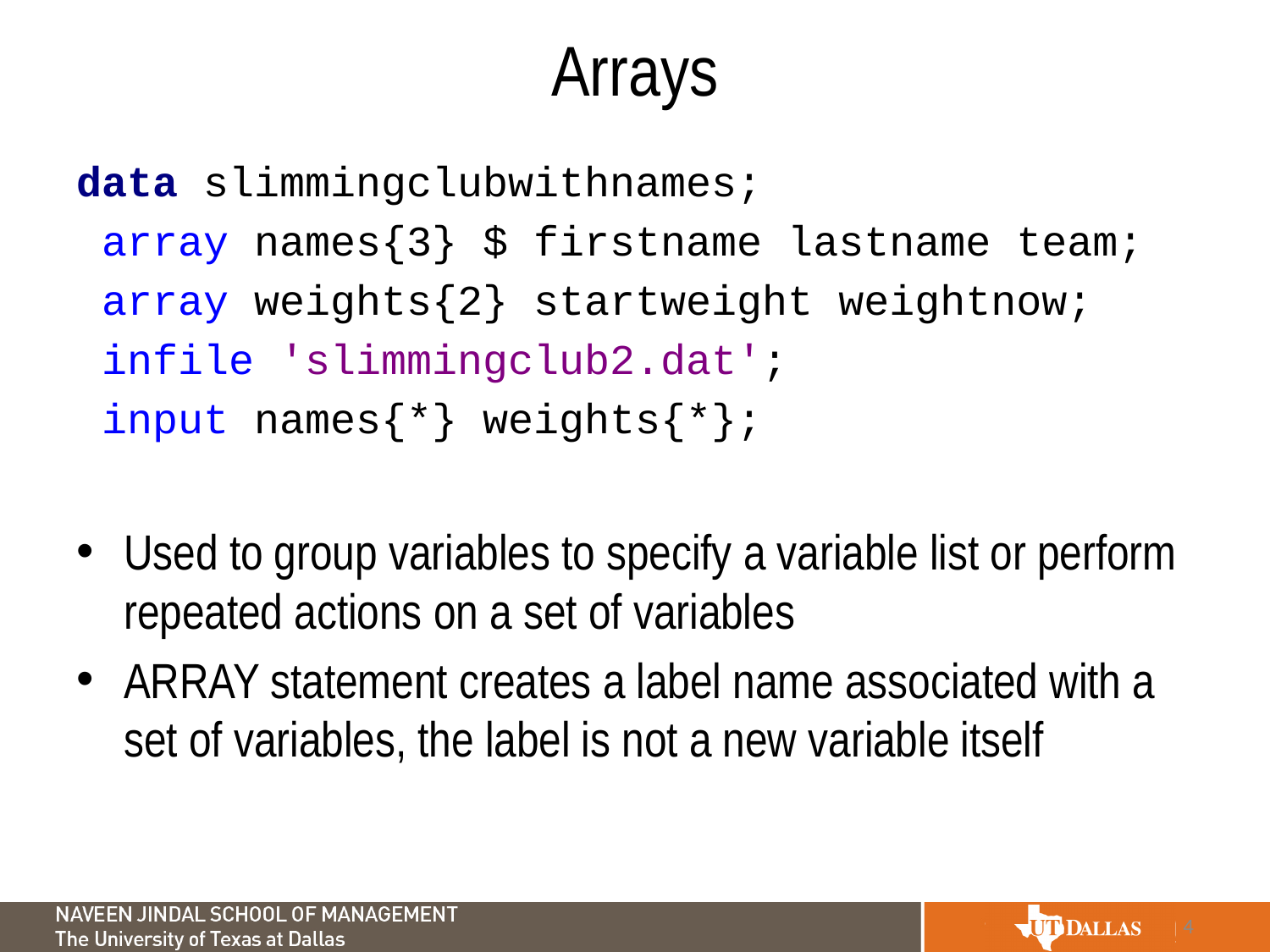

# Arrays
data slimmingclubwithnames;
 array names{3} $ firstname lastname team;
 array weights{2} startweight weightnow;
 infile 'slimmingclub2.dat';
 input names{*} weights{*};

Used to group variables to specify a variable list or perform repeated actions on a set of variables
ARRAY statement creates a label name associated with a set of variables, the label is not a new variable itself

4